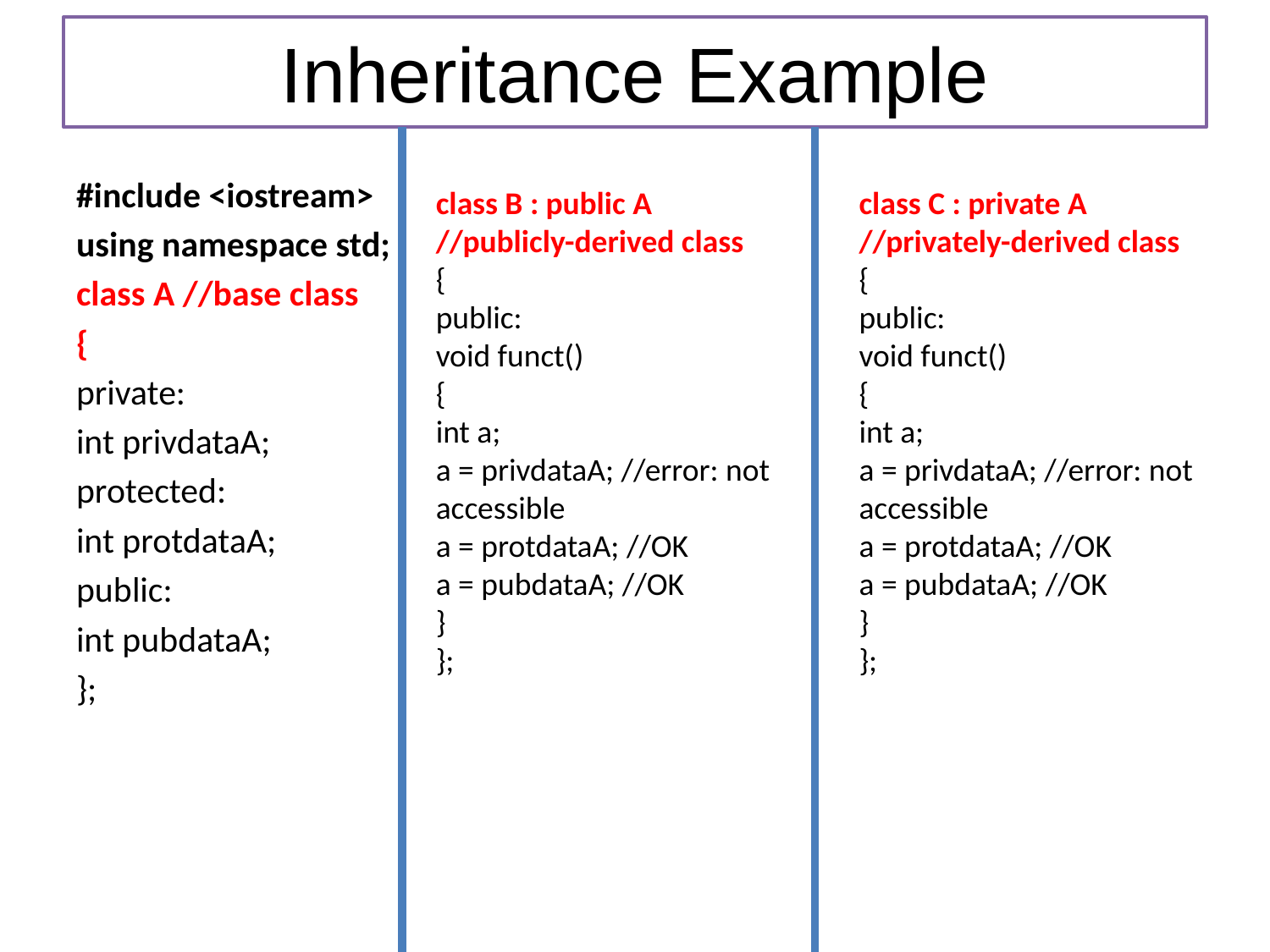

# Inheritance Example

#include <iostream>
using namespace std;
class A //base class
{
private:
int privdataA;
protected:
int protdataA;
public:
int pubdataA;
};
class B : public A //publicly-derived class
{
public:
void funct()
{
int a;
a = privdataA; //error: not accessible
a = protdataA; //OK
a = pubdataA; //OK
}
};
class C : private A
//privately-derived class
{
public:
void funct()
{
int a;
a = privdataA; //error: not accessible
a = protdataA; //OK
a = pubdataA; //OK
}
};